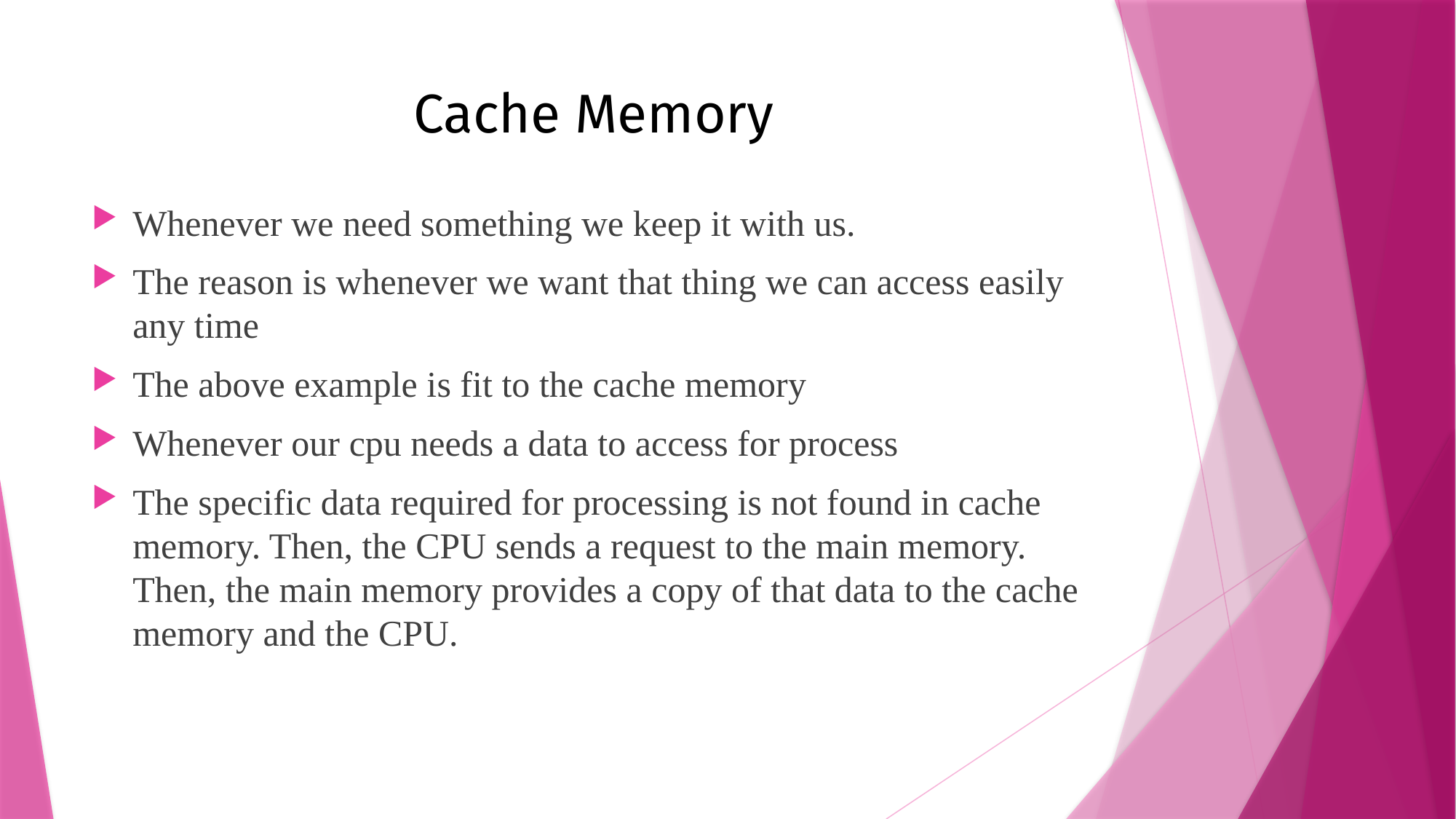

# Cache Memory
Whenever we need something we keep it with us.
The reason is whenever we want that thing we can access easily any time
The above example is fit to the cache memory
Whenever our cpu needs a data to access for process
The specific data required for processing is not found in cache memory. Then, the CPU sends a request to the main memory. Then, the main memory provides a copy of that data to the cache memory and the CPU.